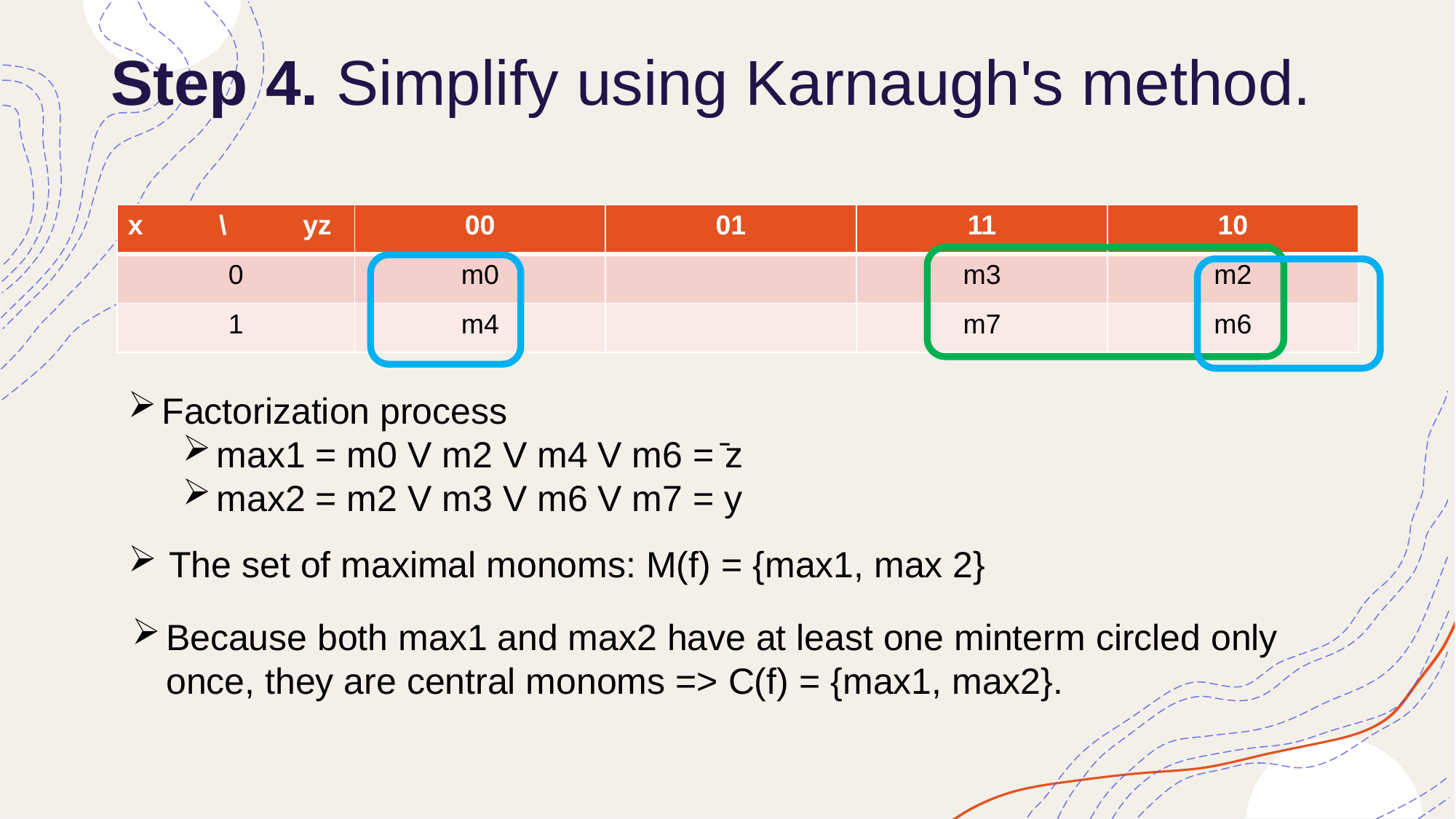

# Step 4. Simplify using Karnaugh's method.
| x          \          yz | 00​ | 01​ | 11 | 10 |
| --- | --- | --- | --- | --- |
| 0​ | m0​ | ​ | ​m3 | m2 |
| 1​ | m4​ |  | m7 | m6 |

Factorization process
max1 = m0 V m2 V m4 V m6 = ̄z
max2 = m2 V m3 V m6 V m7 = y

The set of maximal monoms: M(f) = {max1, max 2}
Because both max1 and max2 have at least one minterm circled only once, they are central monoms => C(f) = {max1, max2}.